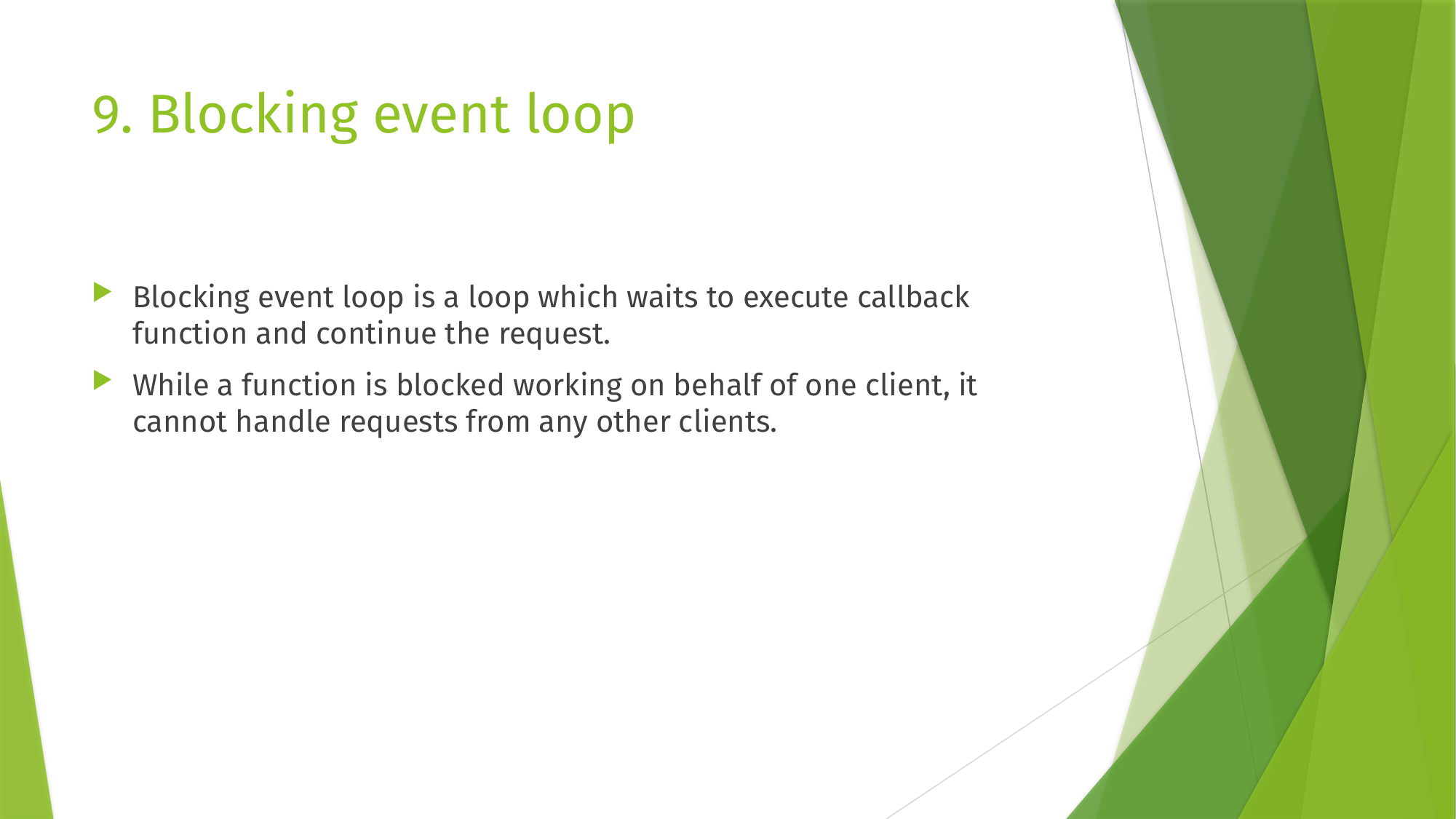

# 9. Blocking event loop
Blocking event loop is a loop which waits to execute callback function and continue the request.
While a function is blocked working on behalf of one client, it cannot handle requests from any other clients.